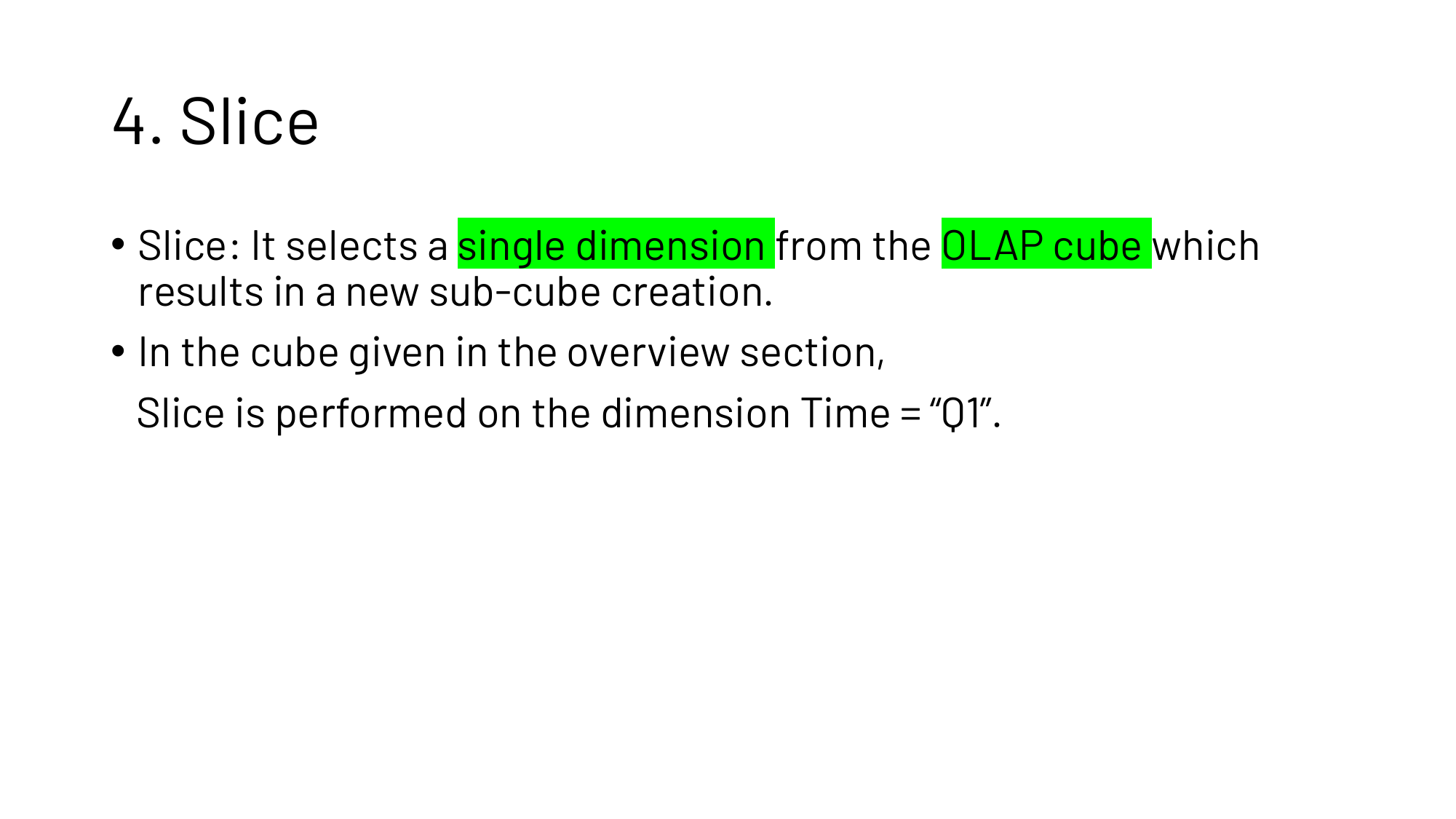

# 4. Slice
Slice: It selects a single dimension from the OLAP cube which results in a new sub-cube creation.
In the cube given in the overview section,
   Slice is performed on the dimension Time = “Q1”.